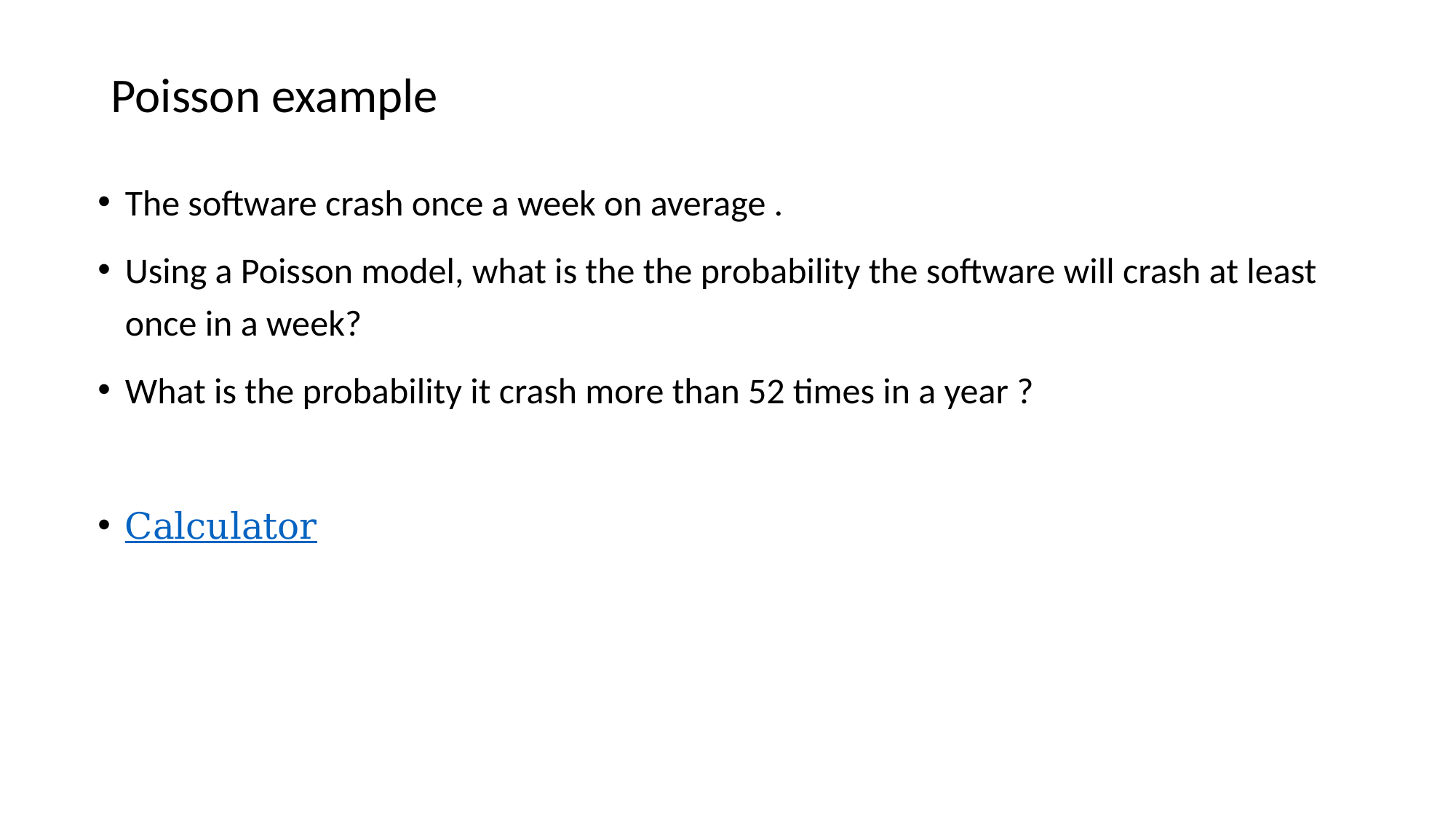

# Poisson example
The software crash once a week on average .
Using a Poisson model, what is the the probability the software will crash at least once in a week?
What is the probability it crash more than 52 times in a year ?

Calculator